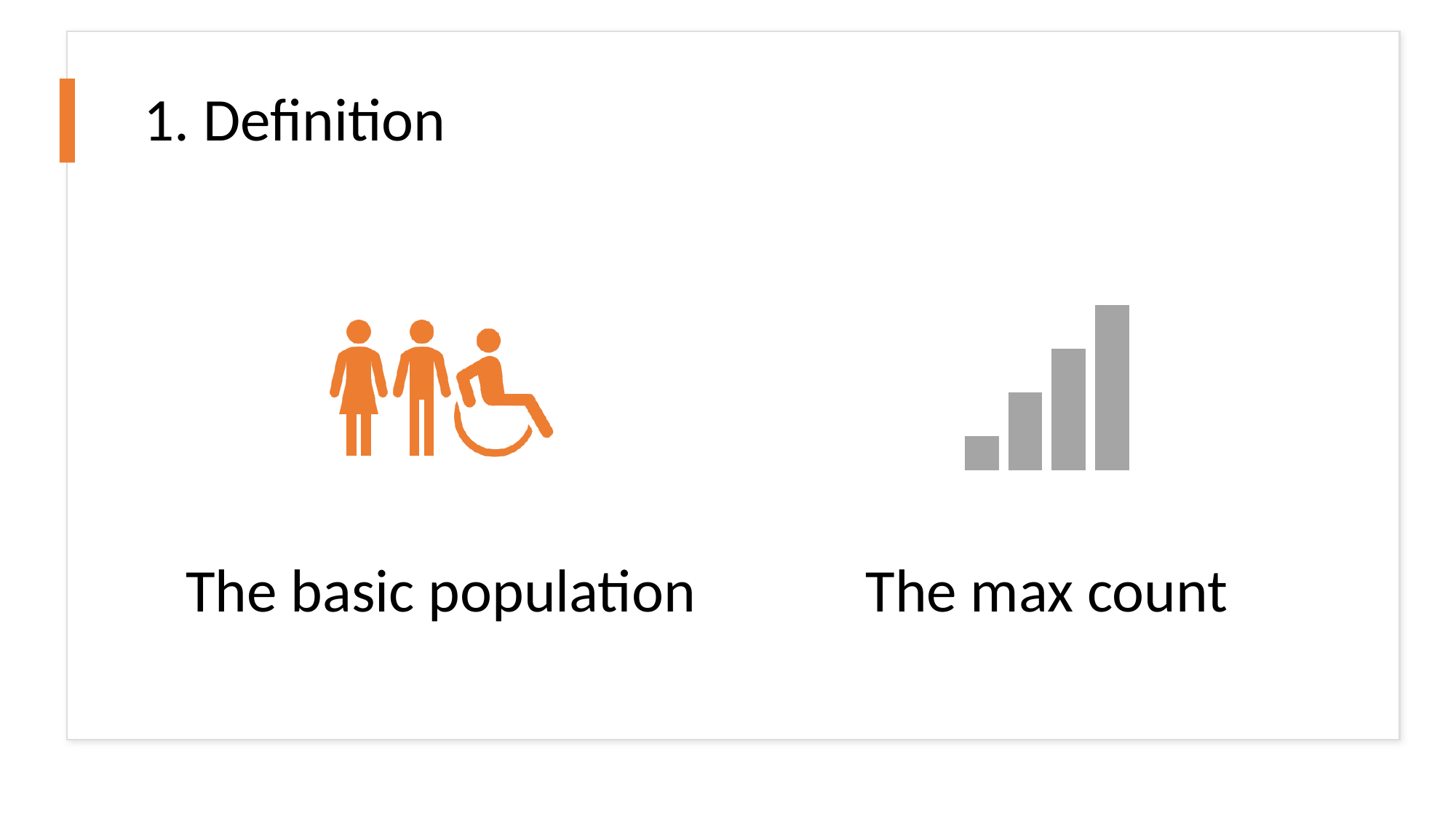

# 1. Definition

The basic population
The max count